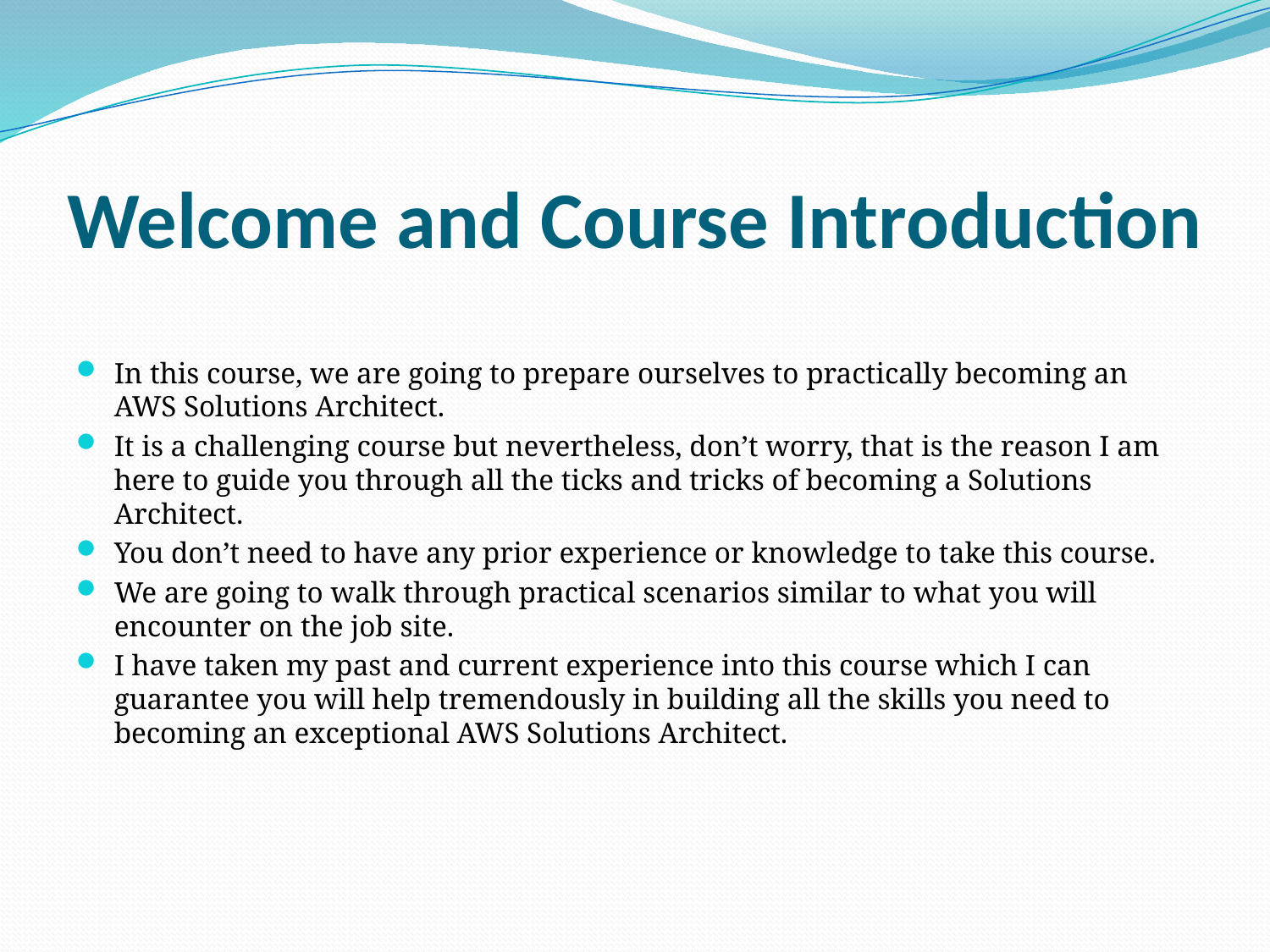

# Welcome and Course Introduction
In this course, we are going to prepare ourselves to practically becoming an AWS Solutions Architect.
It is a challenging course but nevertheless, don’t worry, that is the reason I am here to guide you through all the ticks and tricks of becoming a Solutions Architect.
You don’t need to have any prior experience or knowledge to take this course.
We are going to walk through practical scenarios similar to what you will encounter on the job site.
I have taken my past and current experience into this course which I can guarantee you will help tremendously in building all the skills you need to becoming an exceptional AWS Solutions Architect.